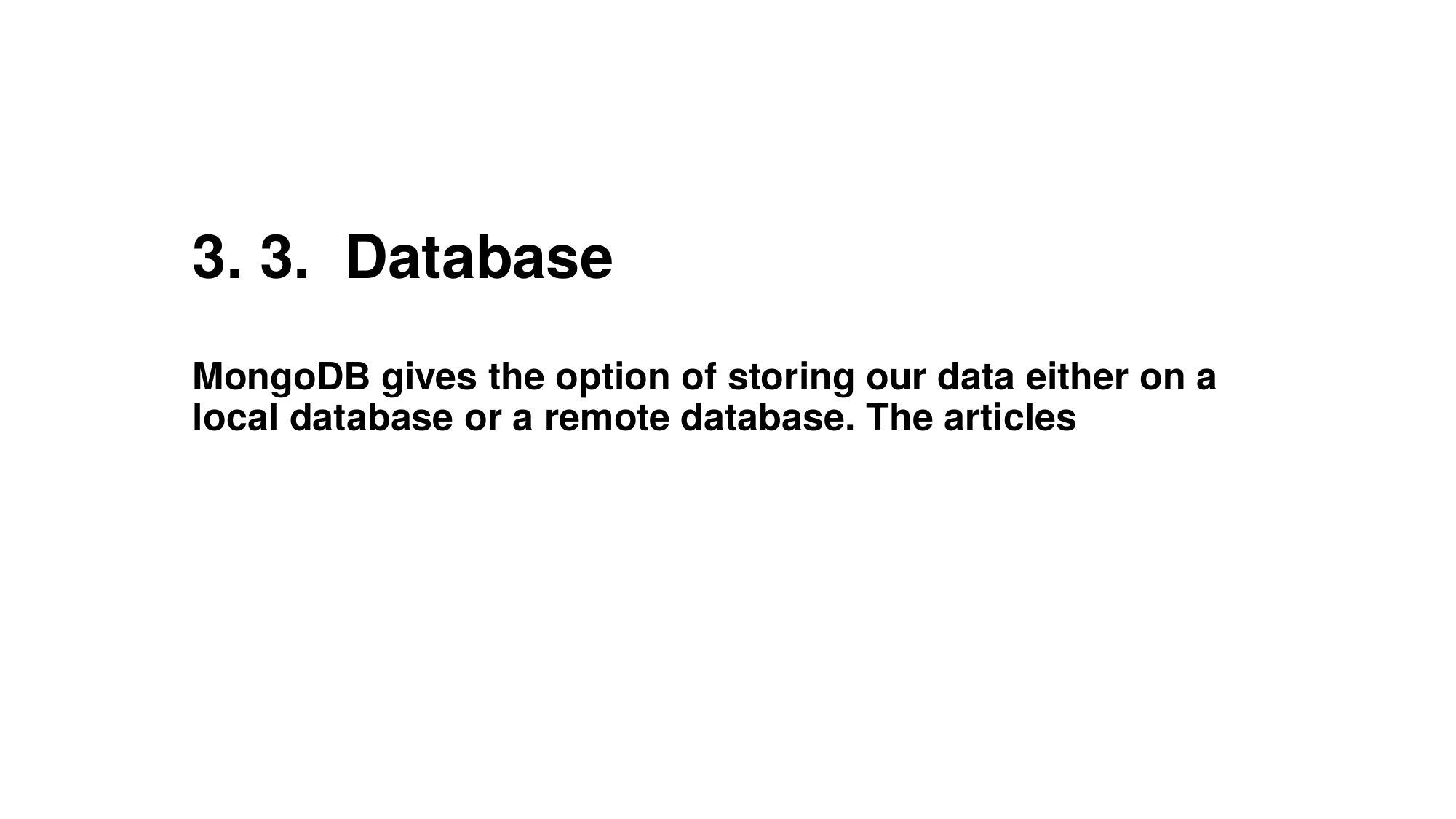

3. 3.  Database

MongoDB gives the option of storing our data either on a local database or a remote database. The articles